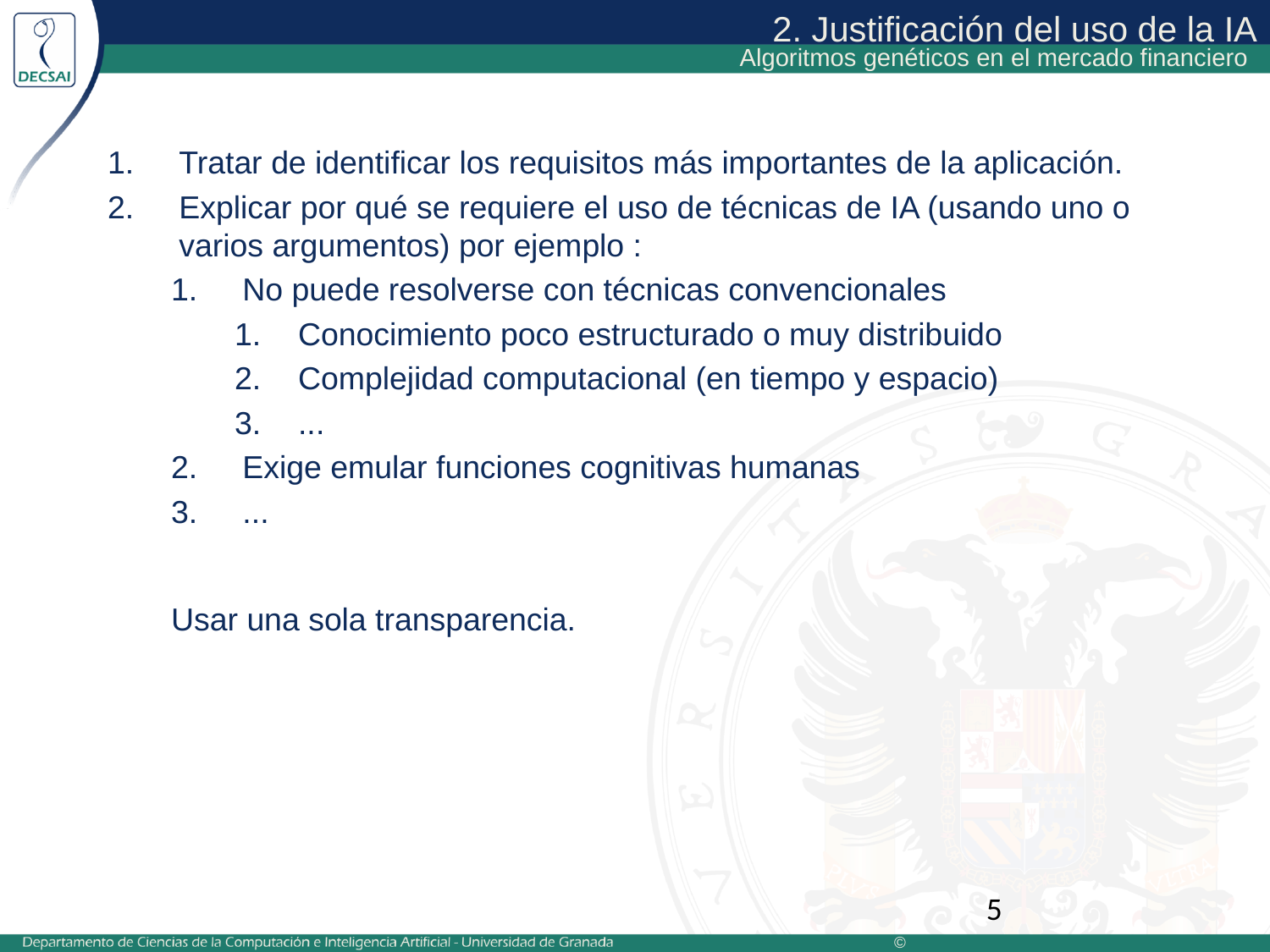

# 2. Justificación del uso de la IA
Algoritmos genéticos en el mercado financiero
Tratar de identificar los requisitos más importantes de la aplicación.
Explicar por qué se requiere el uso de técnicas de IA (usando uno o varios argumentos) por ejemplo :
No puede resolverse con técnicas convencionales
Conocimiento poco estructurado o muy distribuido
Complejidad computacional (en tiempo y espacio)
...
Exige emular funciones cognitivas humanas
...

Usar una sola transparencia.

5